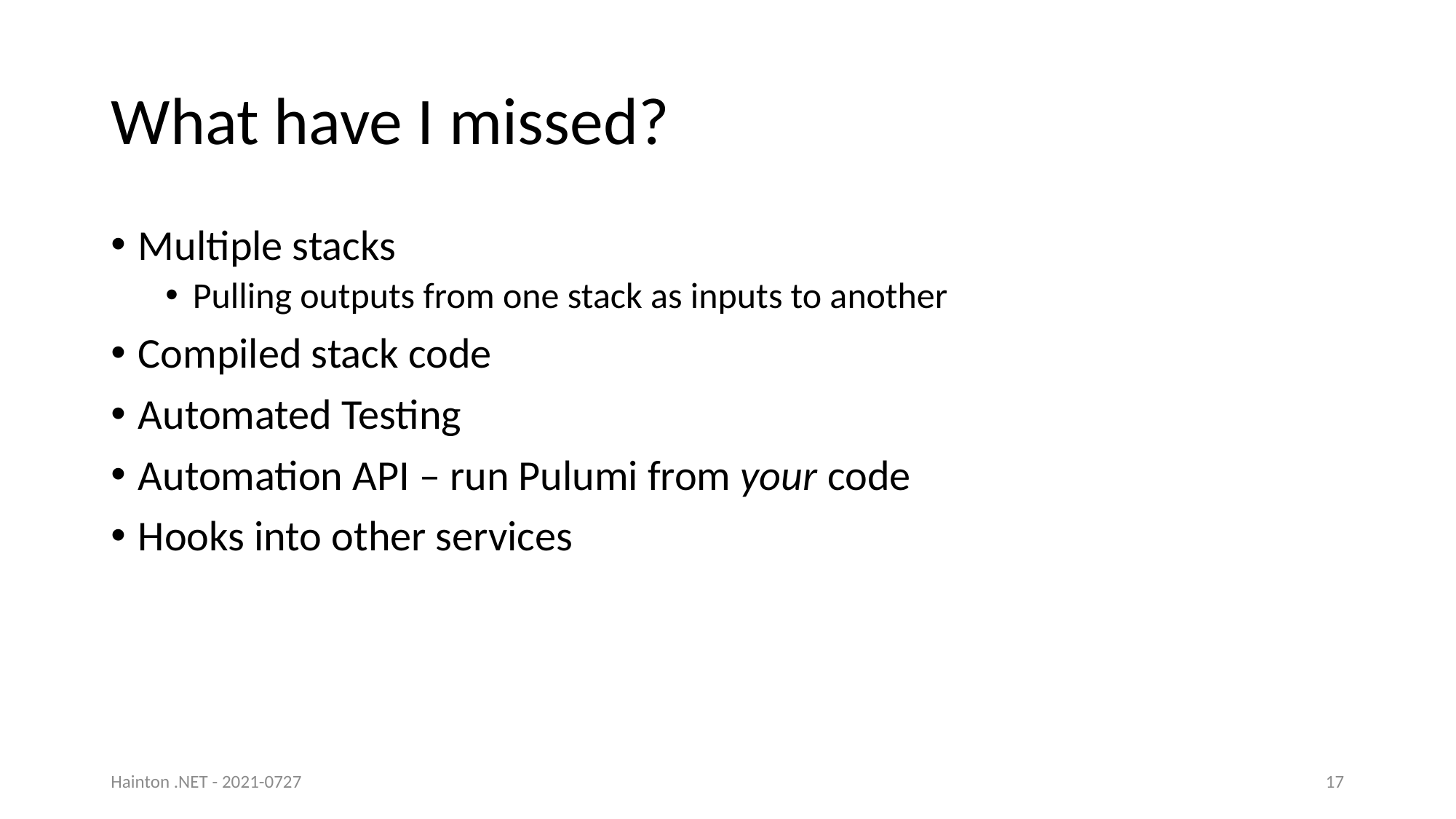

# What have I missed?
Multiple stacks
Pulling outputs from one stack as inputs to another
Compiled stack code
Automated Testing
Automation API – run Pulumi from your code
Hooks into other services
Hainton .NET - 2021-0727
17